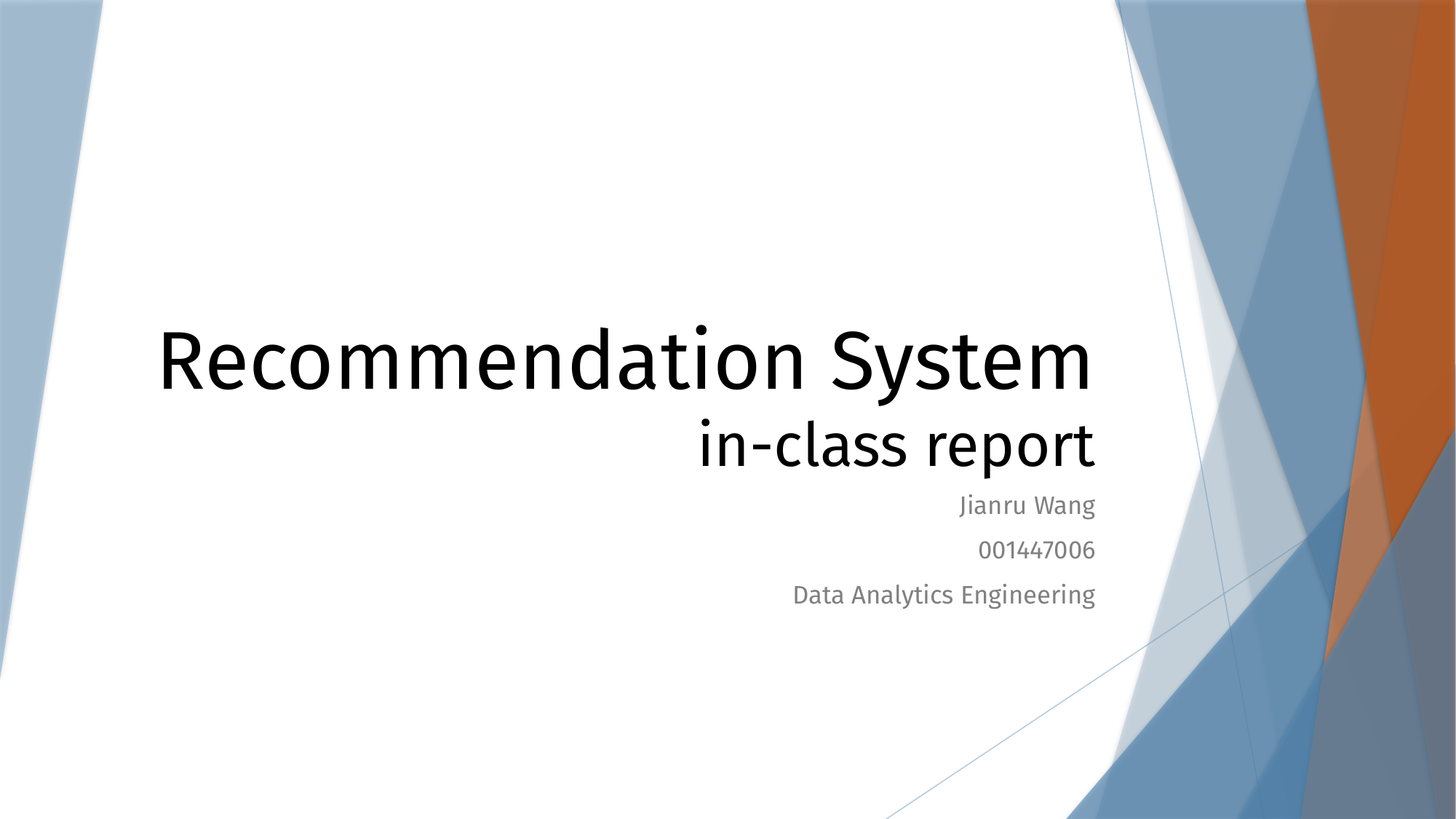

# Recommendation System in-class report
Jianru Wang
001447006
Data Analytics Engineering